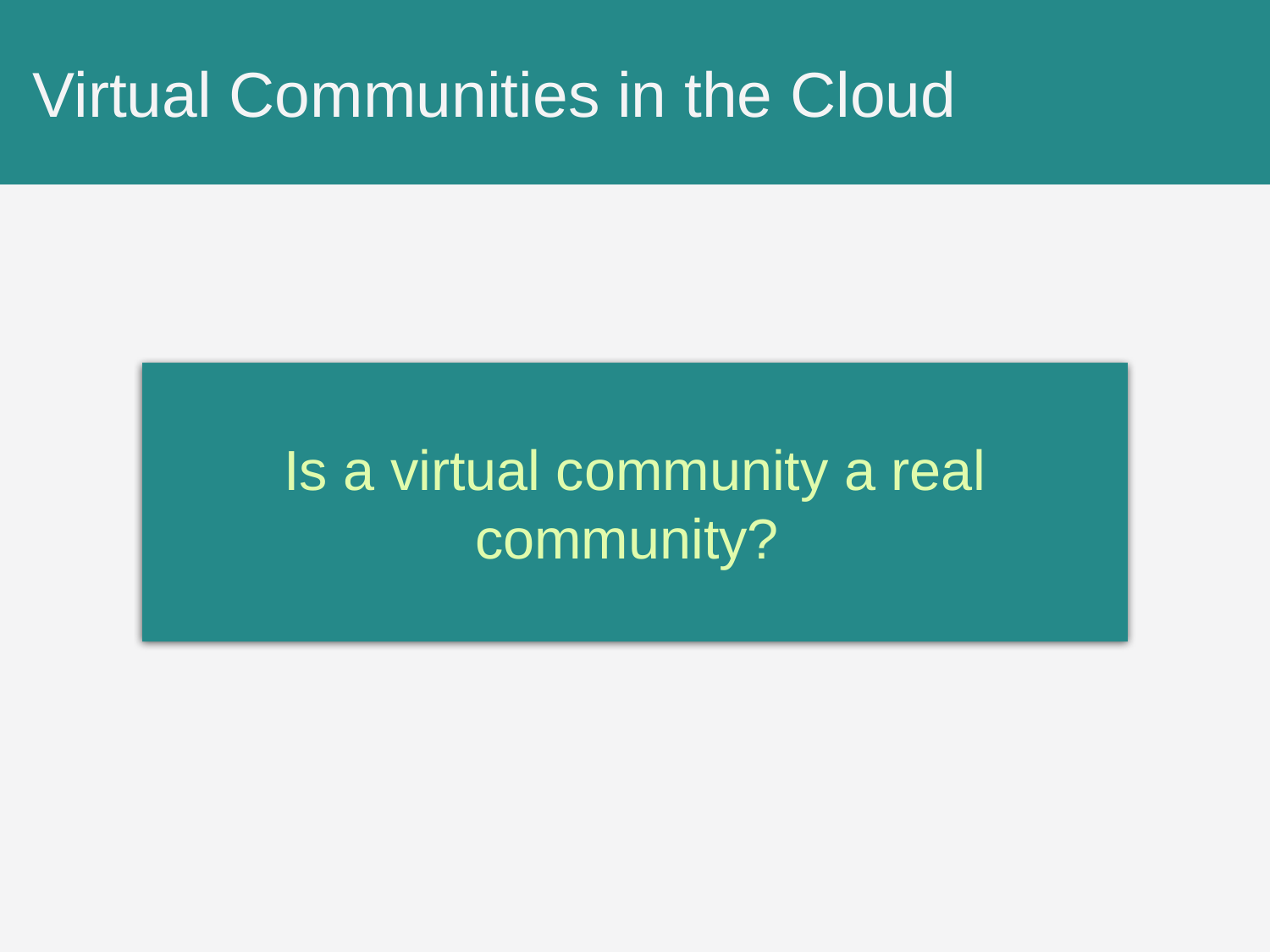

# Virtual Communities in the Cloud
Is a virtual community a real community?